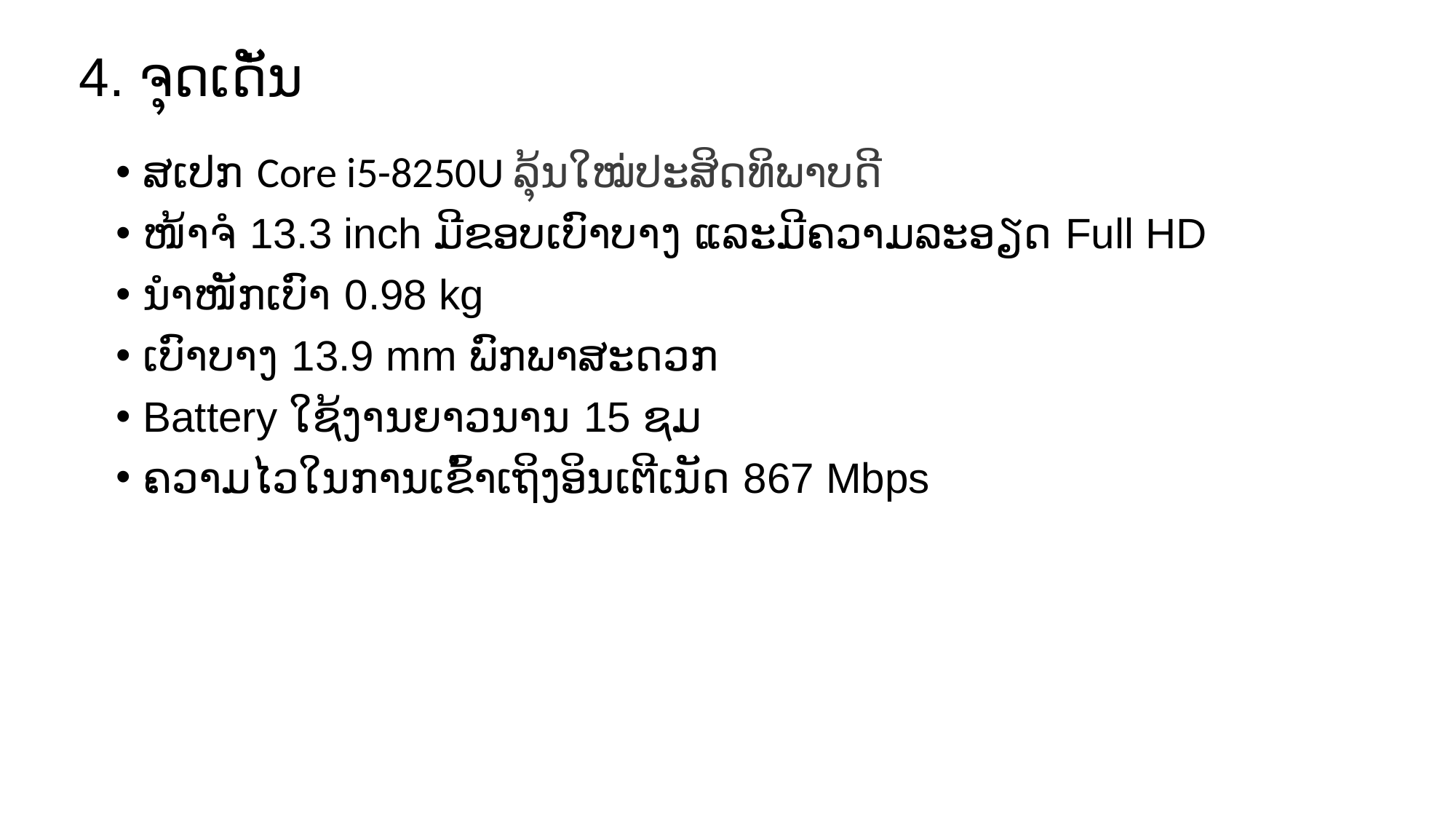

# 4. ຈຸດເດັ່ນ
ສເປກ Core i5-8250U ລຸ້ນໃໝ່ປະສິດທິພາບດີ
ໜ້າຈໍ 13.3 inch ມີຂອບເບົາບາງ ແລະມີຄວາມລະອຽດ Full HD
ນຳໜັກເບົາ 0.98 kg
ເບົາບາງ 13.9 mm ພົກພາສະດວກ
Battery ໃຊ້ງານຍາວນານ 15 ຊມ
ຄວາມໄວໃນການເຂົ້າເຖິງອິນເຕີເນັດ 867 Mbps